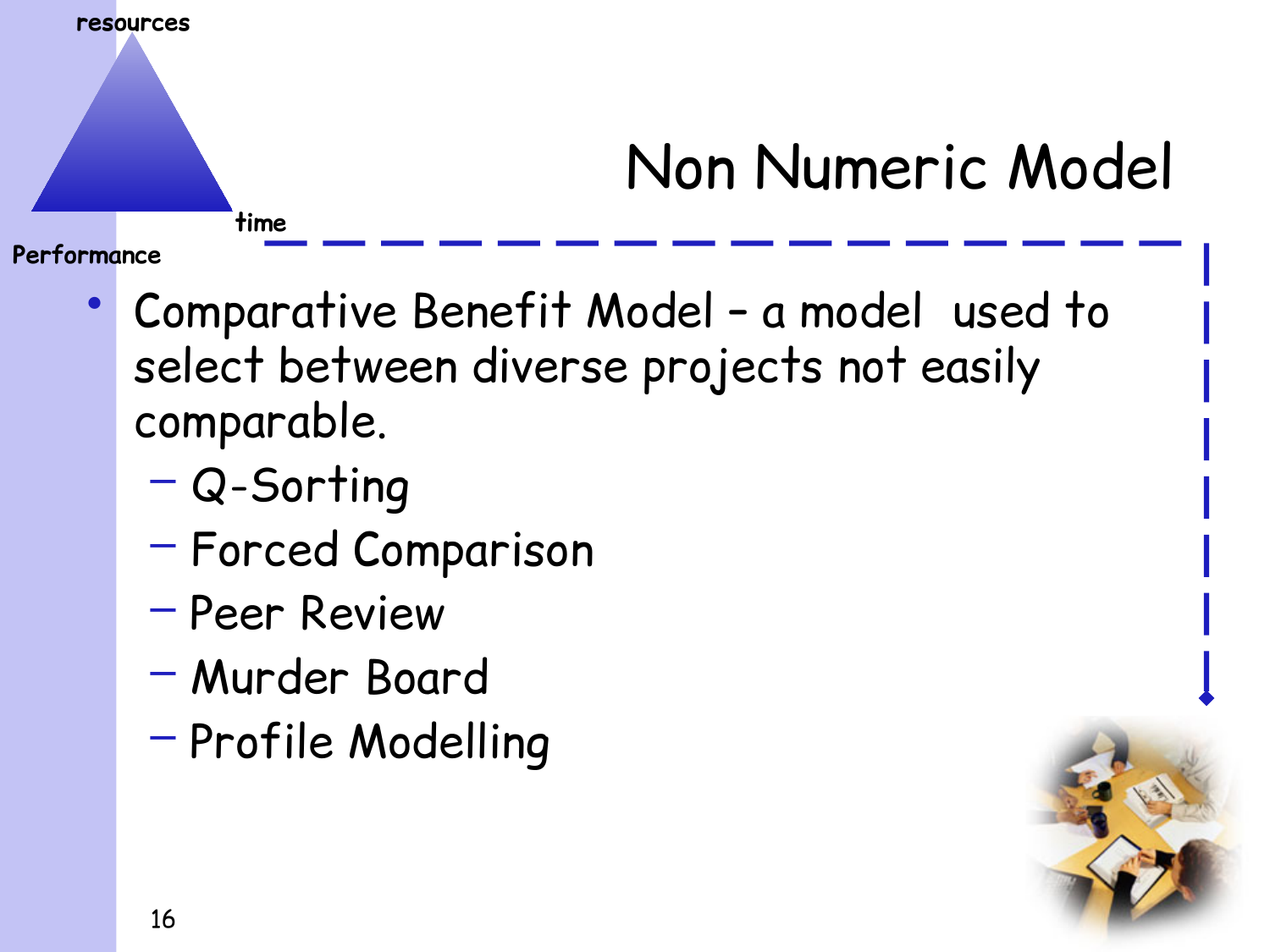

# Non Numeric Model
Comparative Benefit Model – a model  used to select between diverse projects not easily comparable.
Q-Sorting
Forced Comparison
Peer Review
Murder Board
Profile Modelling

16